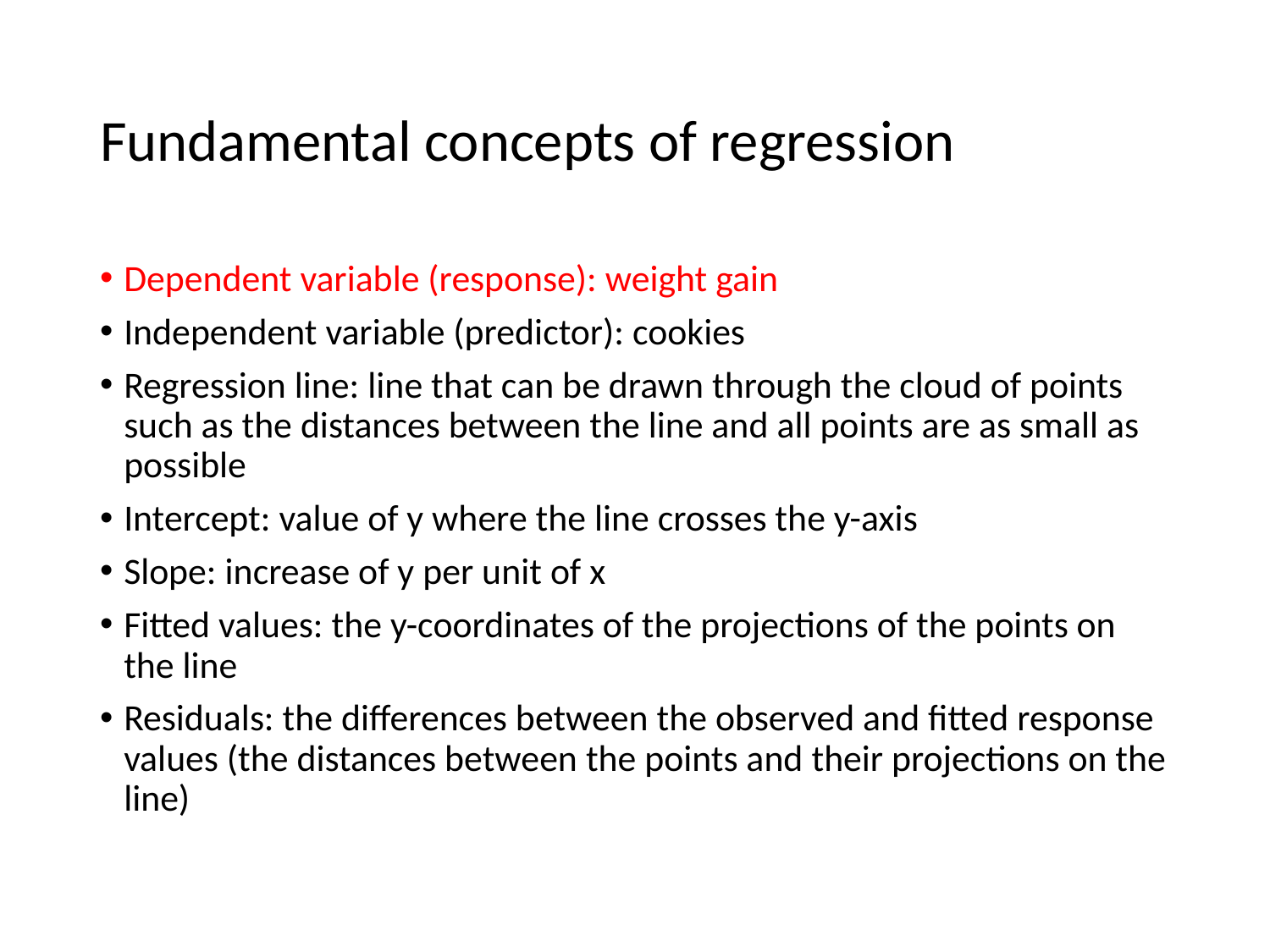

# Fundamental concepts of regression
Dependent variable (response): weight gain
Independent variable (predictor): cookies
Regression line: line that can be drawn through the cloud of points such as the distances between the line and all points are as small as possible
Intercept: value of y where the line crosses the y-axis
Slope: increase of y per unit of x
Fitted values: the y-coordinates of the projections of the points on the line
Residuals: the differences between the observed and fitted response values (the distances between the points and their projections on the line)